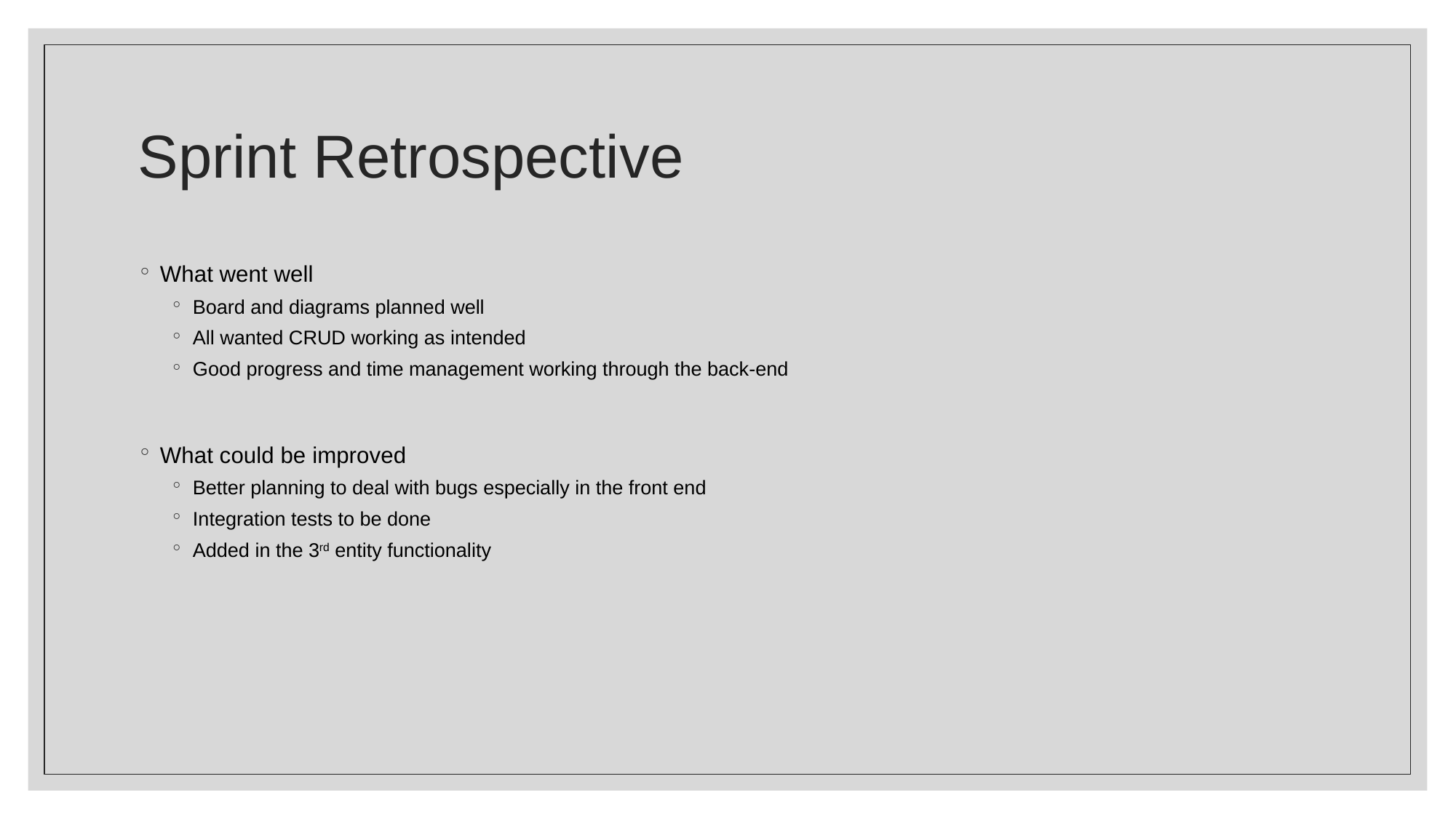

# Sprint Retrospective
What went well
Board and diagrams planned well
All wanted CRUD working as intended
Good progress and time management working through the back-end

What could be improved
Better planning to deal with bugs especially in the front end
Integration tests to be done
Added in the 3rd entity functionality